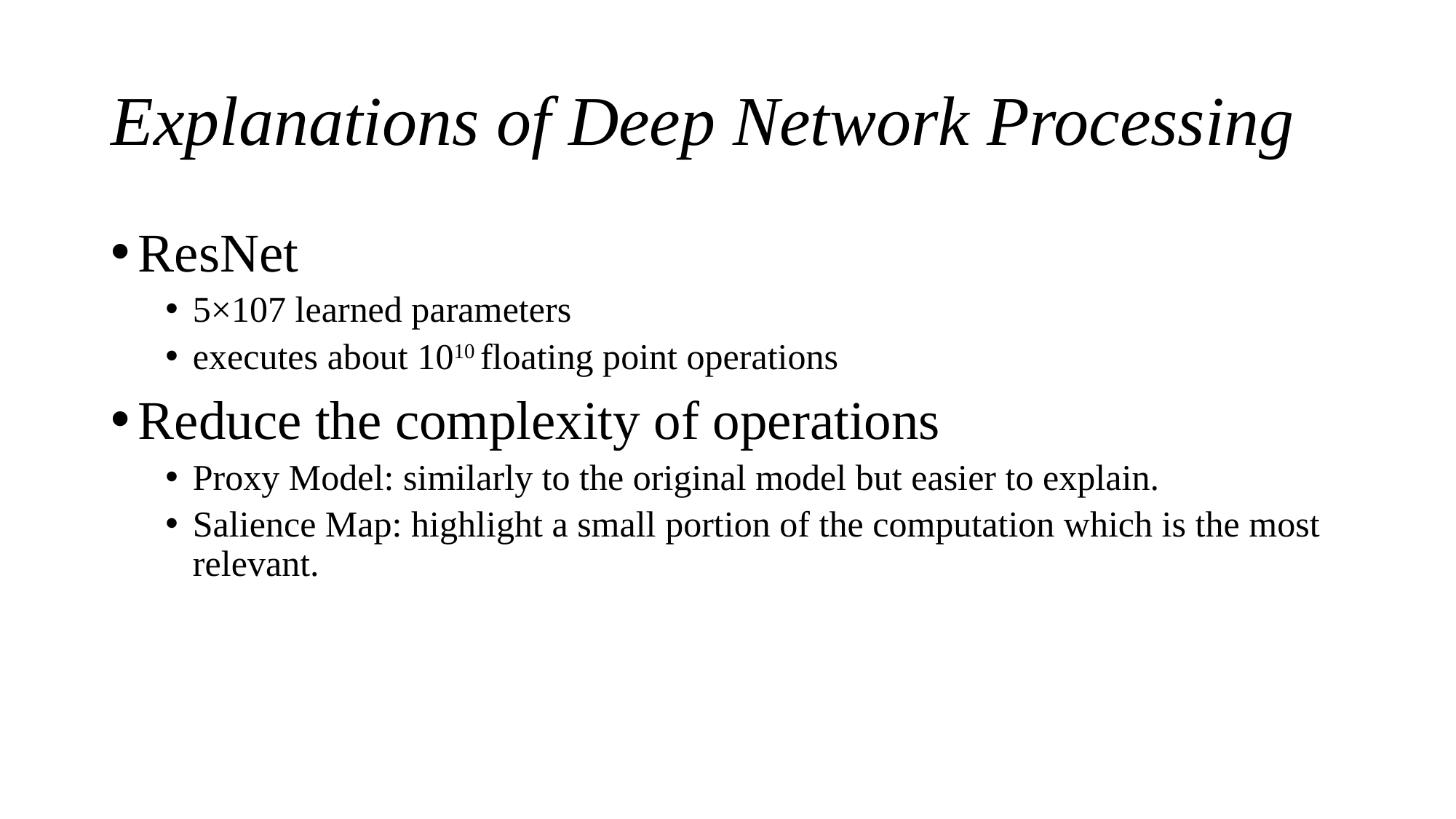

# Explanations of Deep Network Processing
ResNet
5×107 learned parameters
executes about 1010 floating point operations
Reduce the complexity of operations
Proxy Model: similarly to the original model but easier to explain.
Salience Map: highlight a small portion of the computation which is the most relevant.